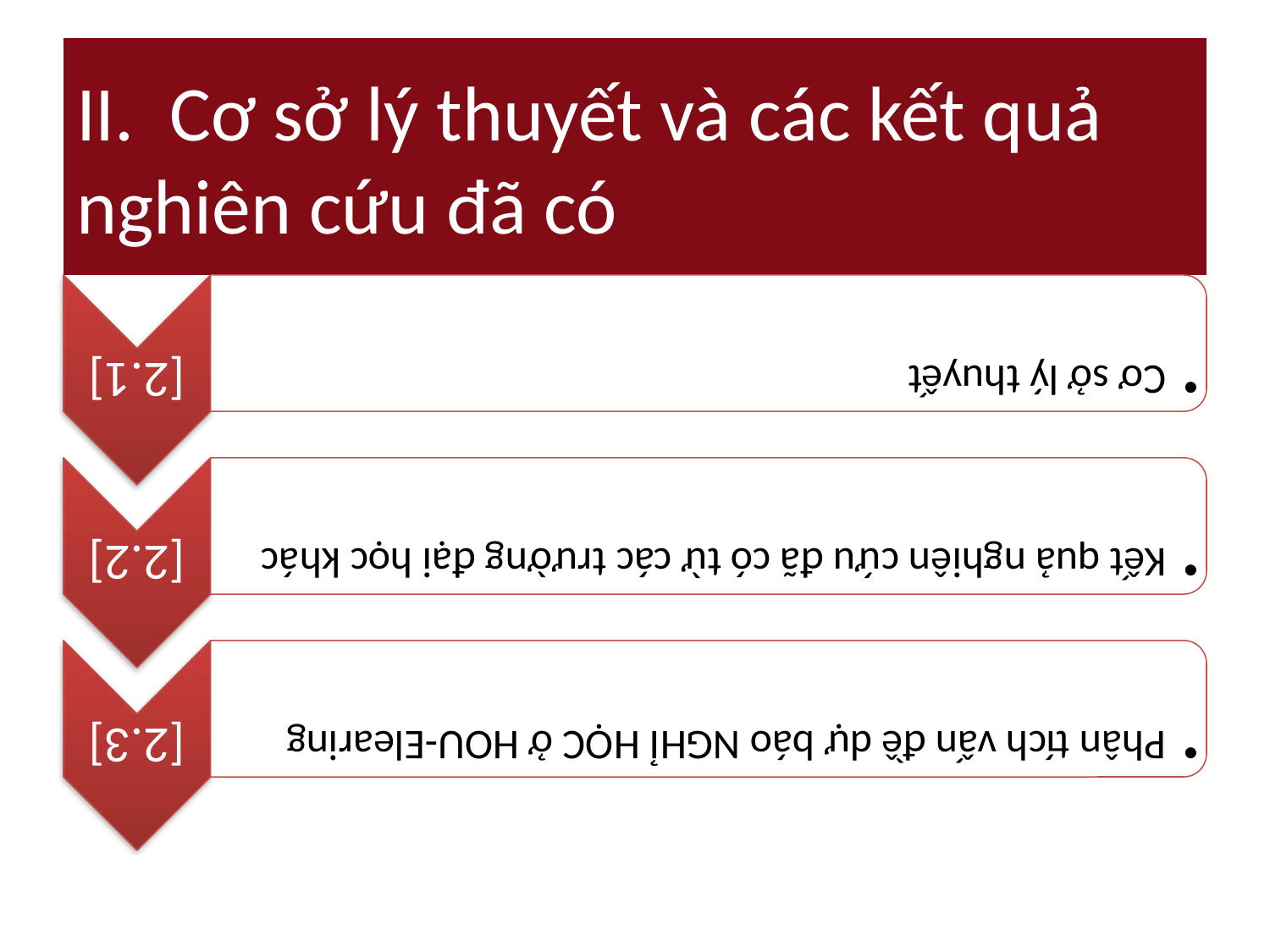

# II.  Cơ sở lý thuyết và các kết quả nghiên cứu đã có
[2.1]
Cơ sở lý thuyết

[2.2]
Kết quả nghiên cứu đã có từ các trường đại học khác

[2.3]
Phân tích vấn đề dự báo NGHỈ HỌC ở HOU-Elearing